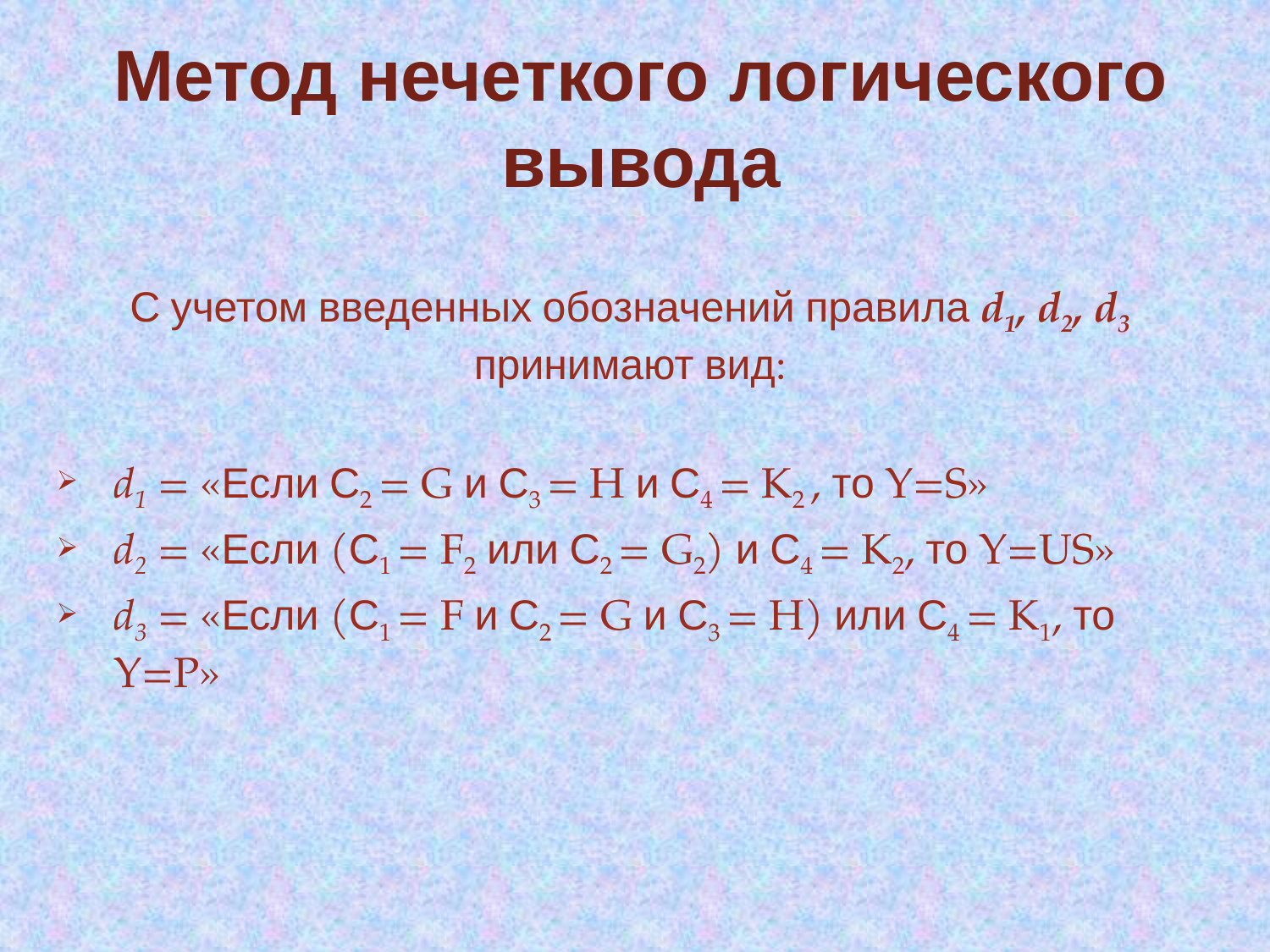

Метод нечеткого логического вывода

С учетом введенных обозначений правила d1, d2, d3 принимают вид:

d1 = «Если С2 = G и С3 = H и С4 = K2 , то Y=S»
d2 = «Если (С1 = F2 или С2 = G2) и С4 = K2, то Y=US»
d3 = «Если (С1 = F и С2 = G и С3 = H) или С4 = K1, то Y=P»